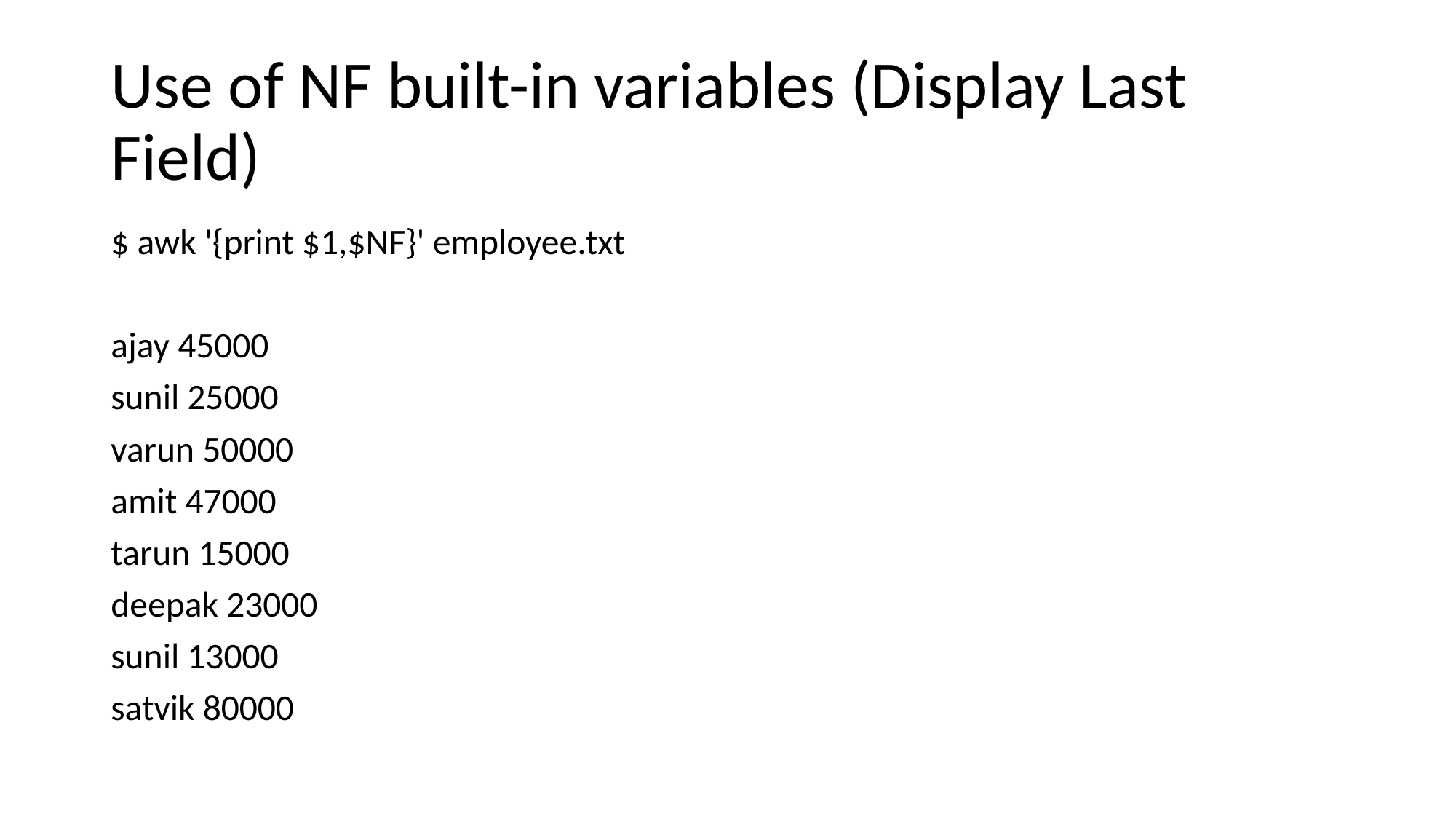

# Use of NF built-in variables (Display Last Field)
$ awk '{print $1,$NF}' employee.txt

ajay 45000
sunil 25000
varun 50000
amit 47000
tarun 15000
deepak 23000
sunil 13000
satvik 80000